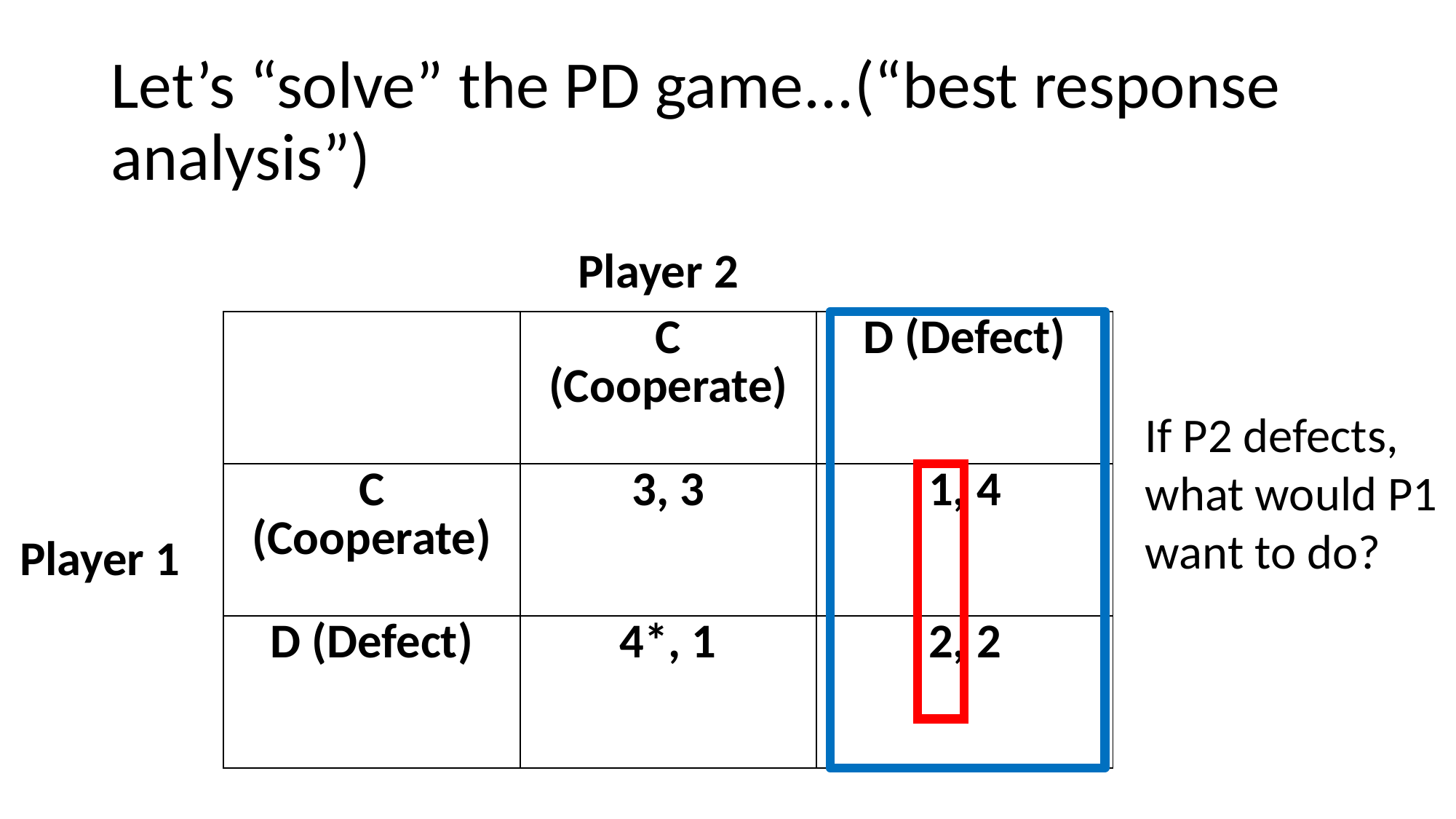

# Let’s “solve” the PD game...(“best response analysis”)
Player 2
|  | C (Cooperate) | D (Defect) |
| --- | --- | --- |
| C (Cooperate) | 3, 3 | 1, 4 |
| D (Defect) | 4\*, 1 | 2, 2 |

If P2 defects, what would P1 want to do?

Player 1